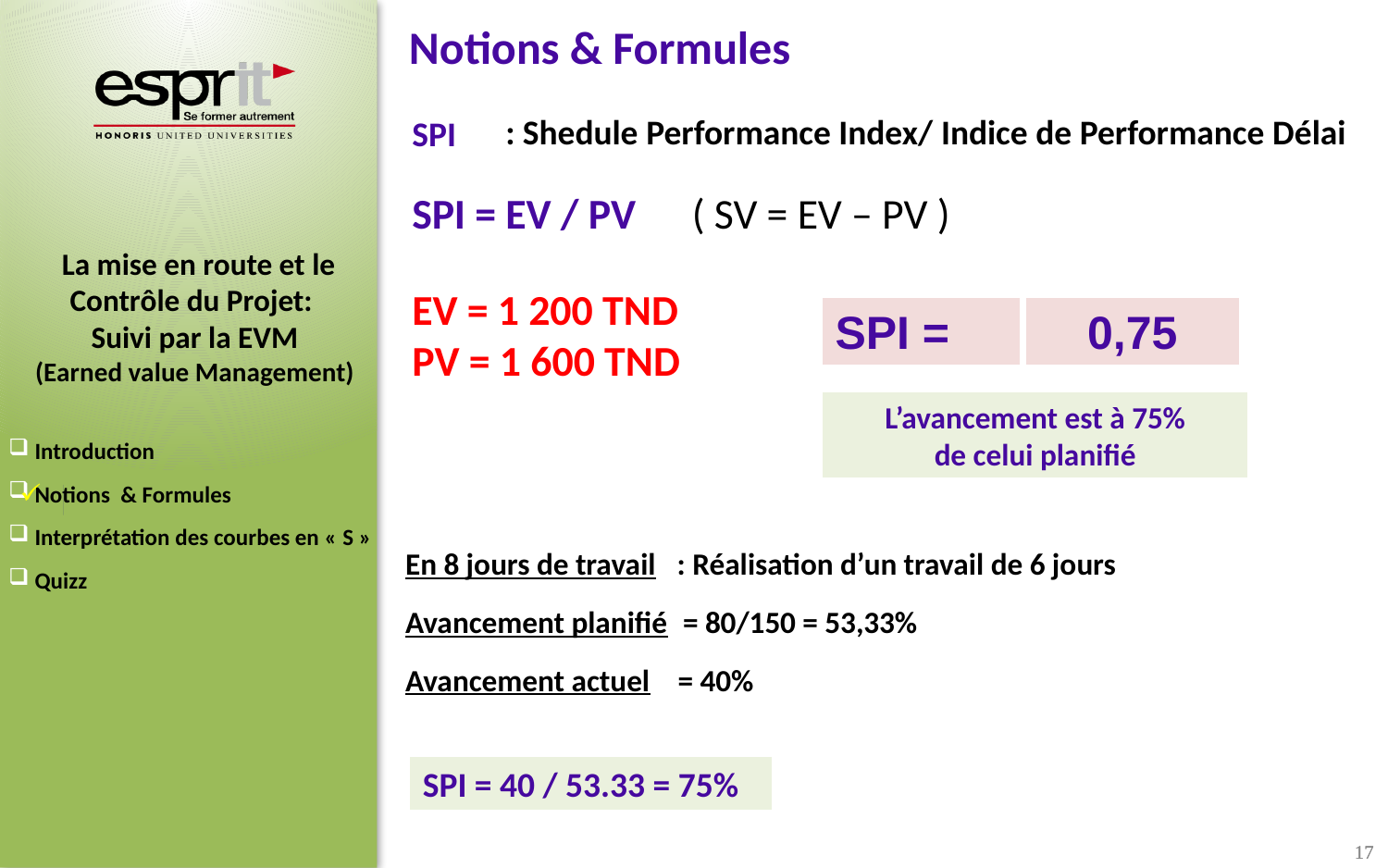

Notions & Formules
: Shedule Performance Index/ Indice de Performance Délai
SPI
( SV = EV – PV )
SPI = EV / PV
EV = 1 200 TND
PV = 1 600 TND
SPI =
0,75
L’avancement est à 75%
de celui planifié

En 8 jours de travail   : Réalisation d’un travail de 6 jours
Avancement planifié 	= 80/150 = 53,33%
Avancement actuel    = 40%
SPI = 40 / 53.33 = 75%
17
17